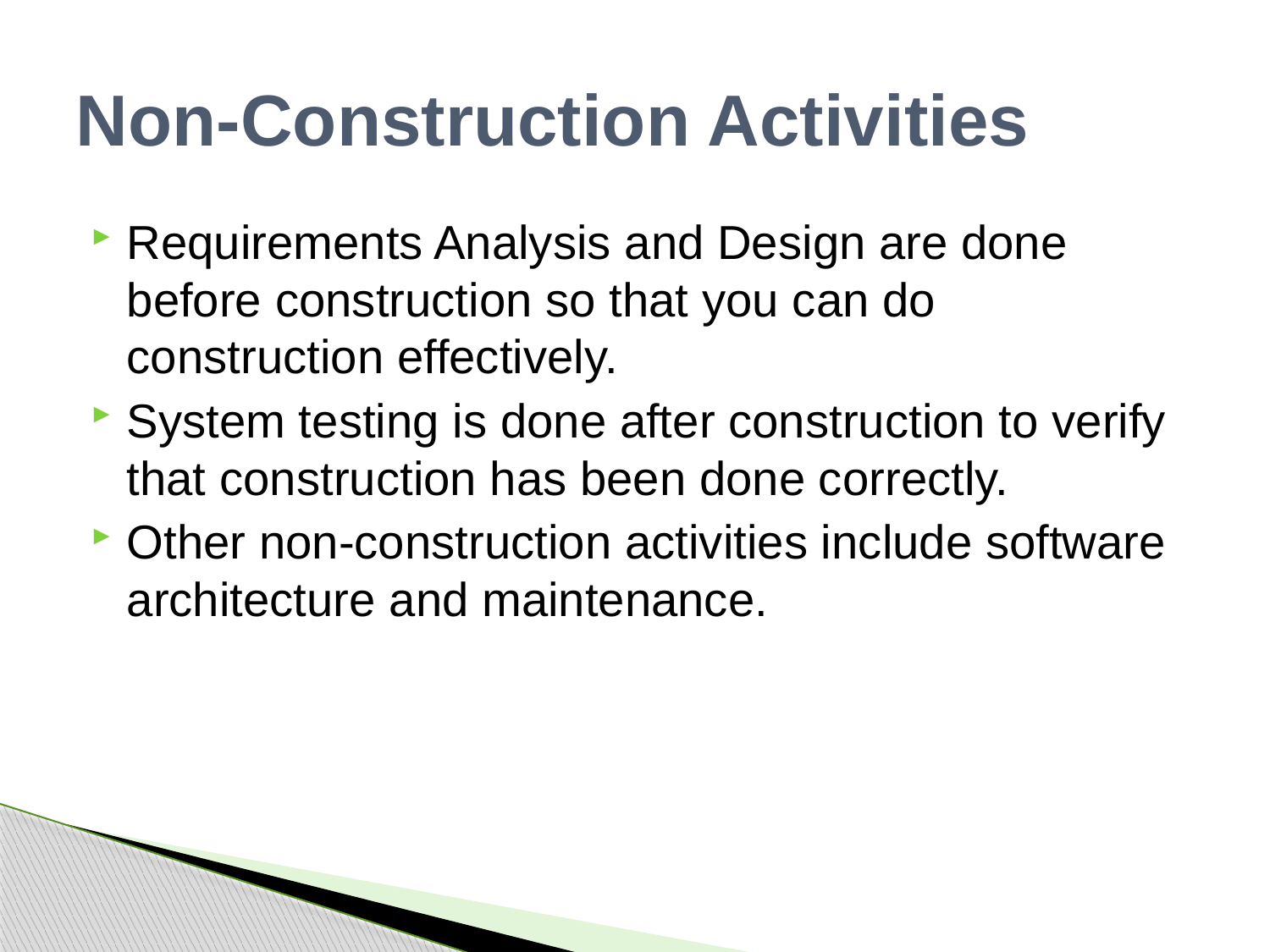

# Non-Construction Activities
Requirements Analysis and Design are done before construction so that you can do construction effectively.
System testing is done after construction to verify that construction has been done correctly.
Other non-construction activities include software architecture and maintenance.